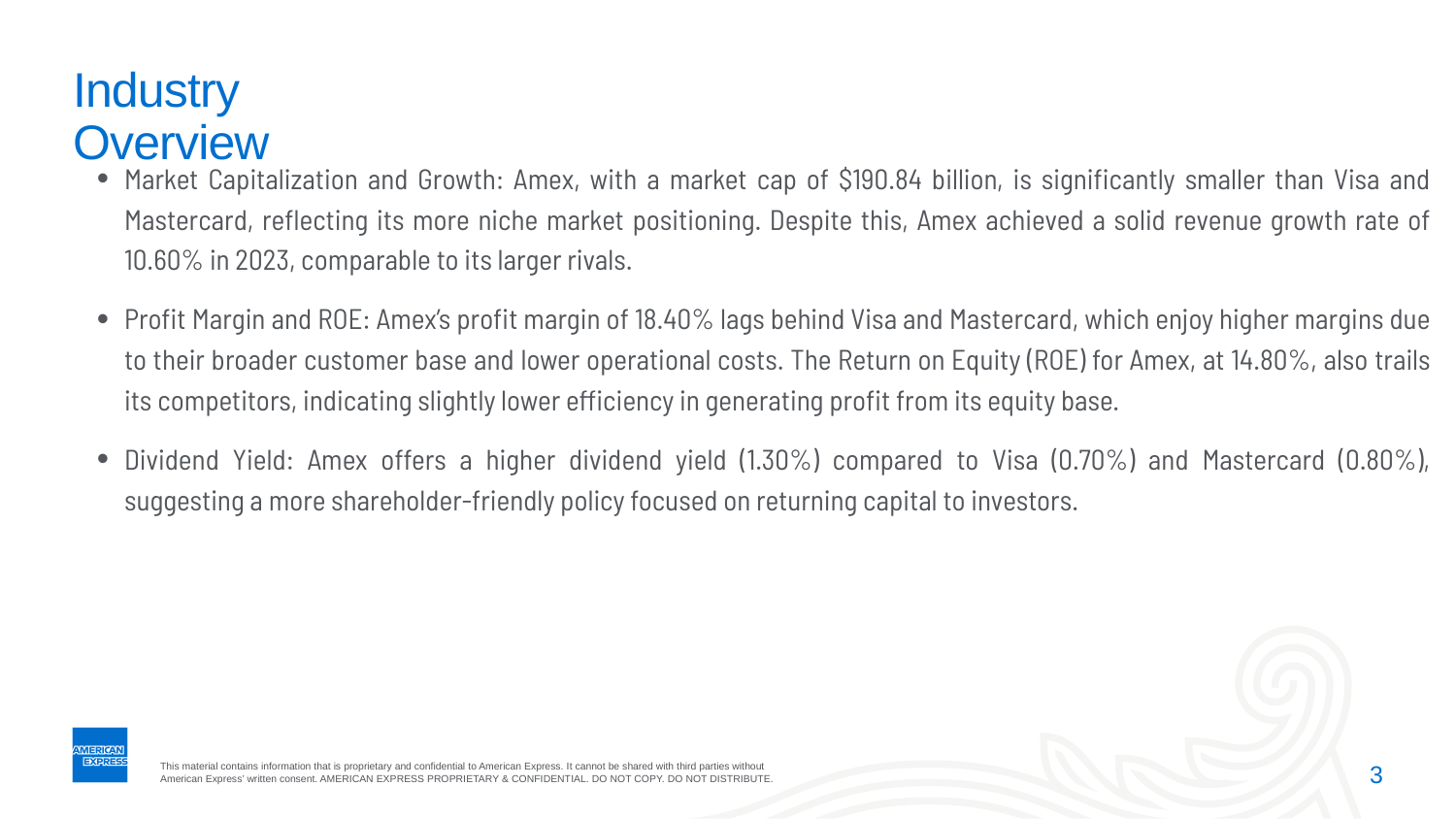

# Industry Overview
Market Capitalization and Growth: Amex, with a market cap of $190.84 billion, is significantly smaller than Visa and Mastercard, reflecting its more niche market positioning. Despite this, Amex achieved a solid revenue growth rate of 10.60% in 2023, comparable to its larger rivals.
Profit Margin and ROE: Amex’s profit margin of 18.40% lags behind Visa and Mastercard, which enjoy higher margins due to their broader customer base and lower operational costs. The Return on Equity (ROE) for Amex, at 14.80%, also trails its competitors, indicating slightly lower efficiency in generating profit from its equity base.
Dividend Yield: Amex offers a higher dividend yield (1.30%) compared to Visa (0.70%) and Mastercard (0.80%), suggesting a more shareholder-friendly policy focused on returning capital to investors.

3